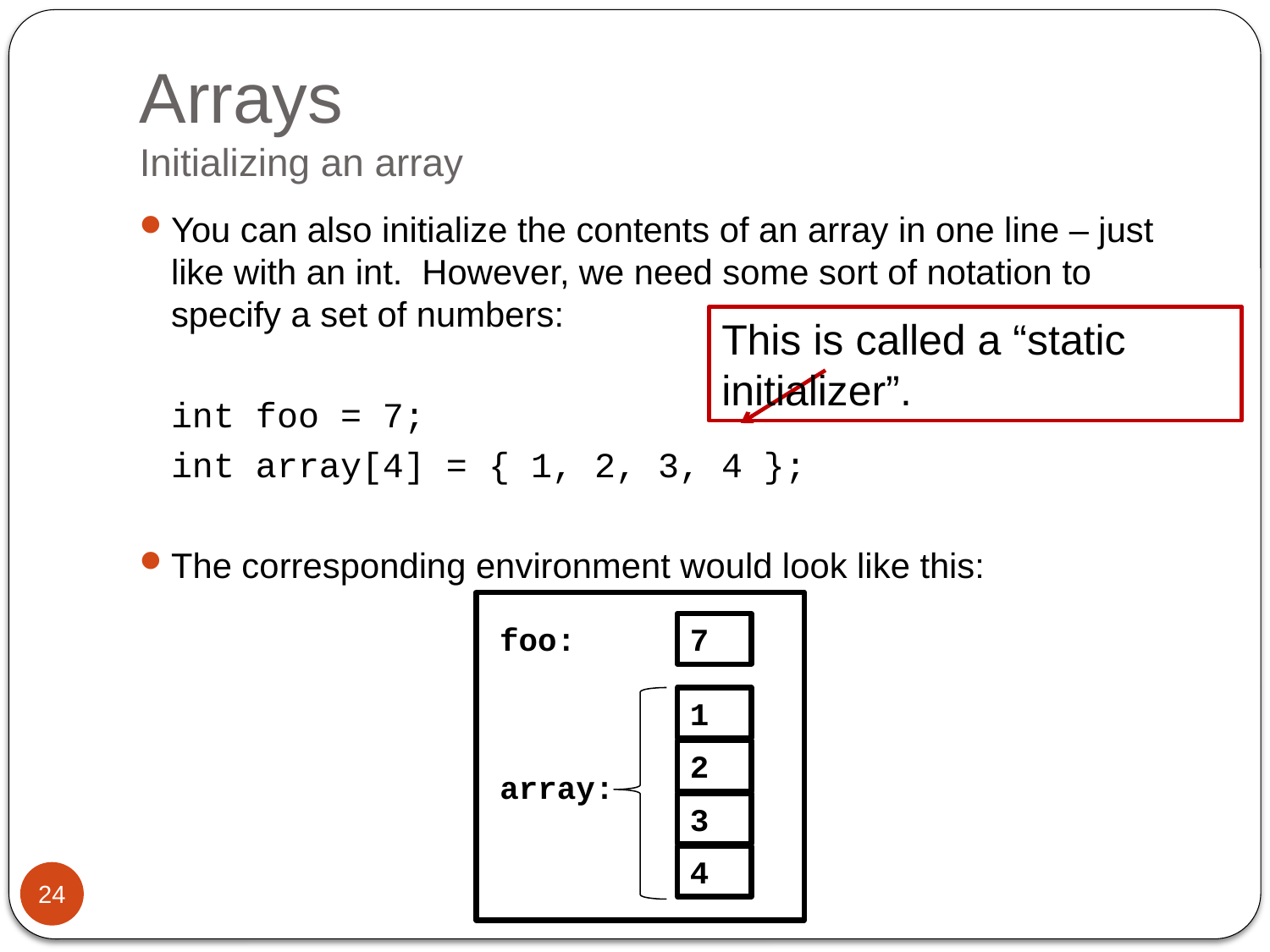

# Arrays Initializing an array
You can also initialize the contents of an array in one line – just like with an int.  However, we need some sort of notation to specify a set of numbers:

	int foo = 7;
	int array[4] = { 1, 2, 3, 4 };

The corresponding environment would look like this:
This is called a “static initializer”.

foo:
7

1
2
array:
3
4
24